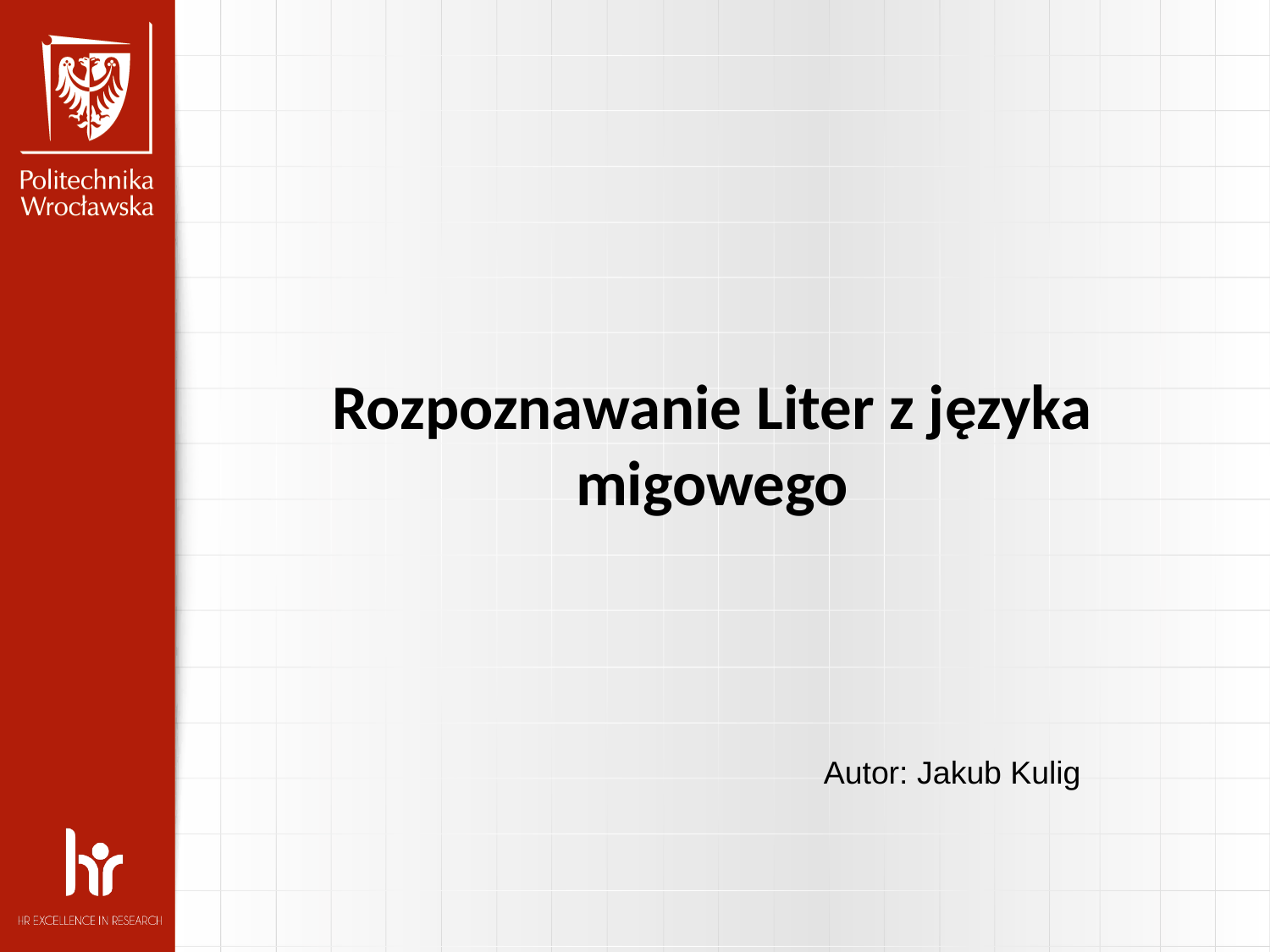

Rozpoznawanie Liter z języka migowego
Autor: Jakub Kulig